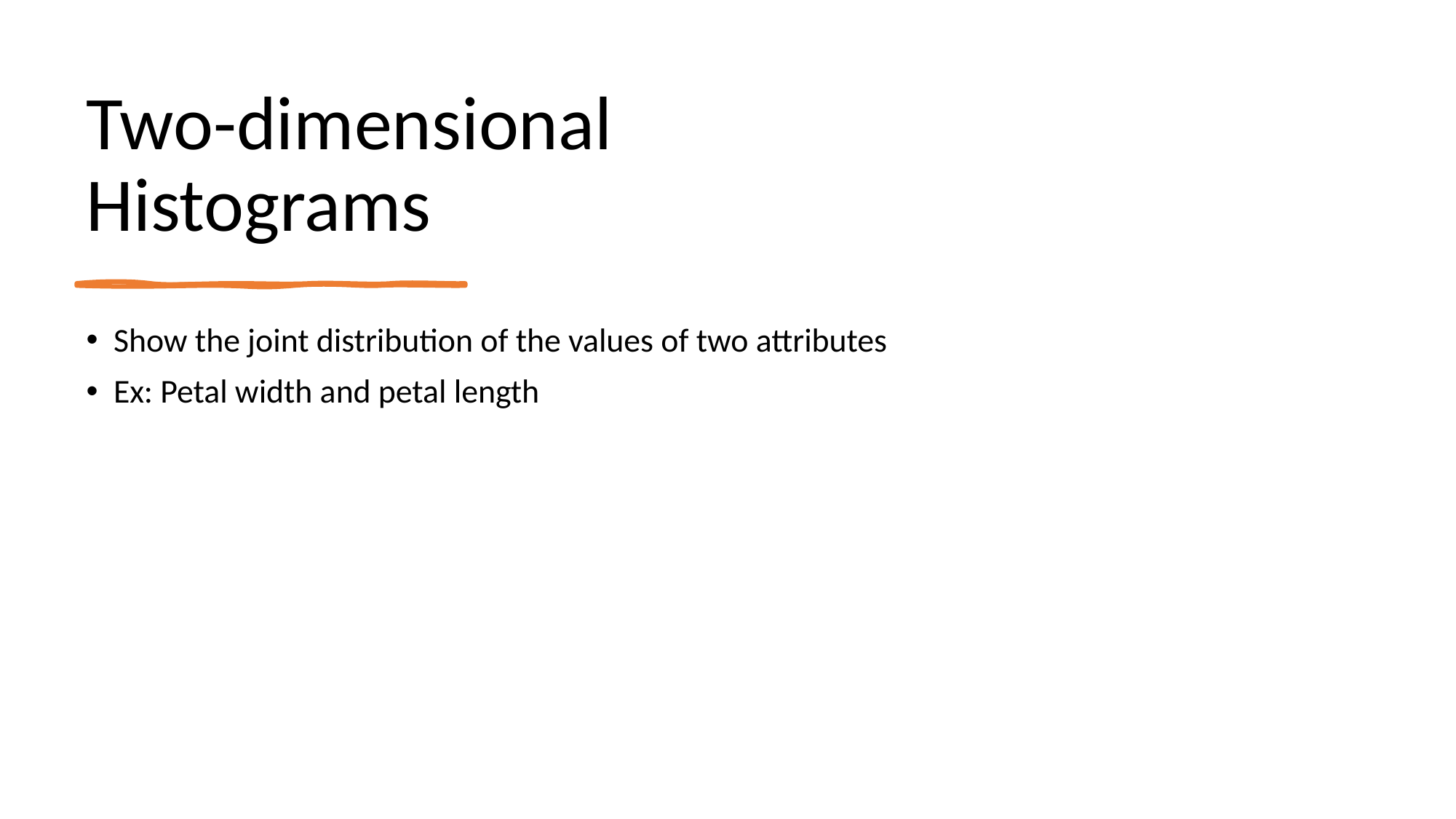

# Two-dimensional Histograms

Show the joint distribution of the values of two attributes
Ex: Petal width and petal length
46